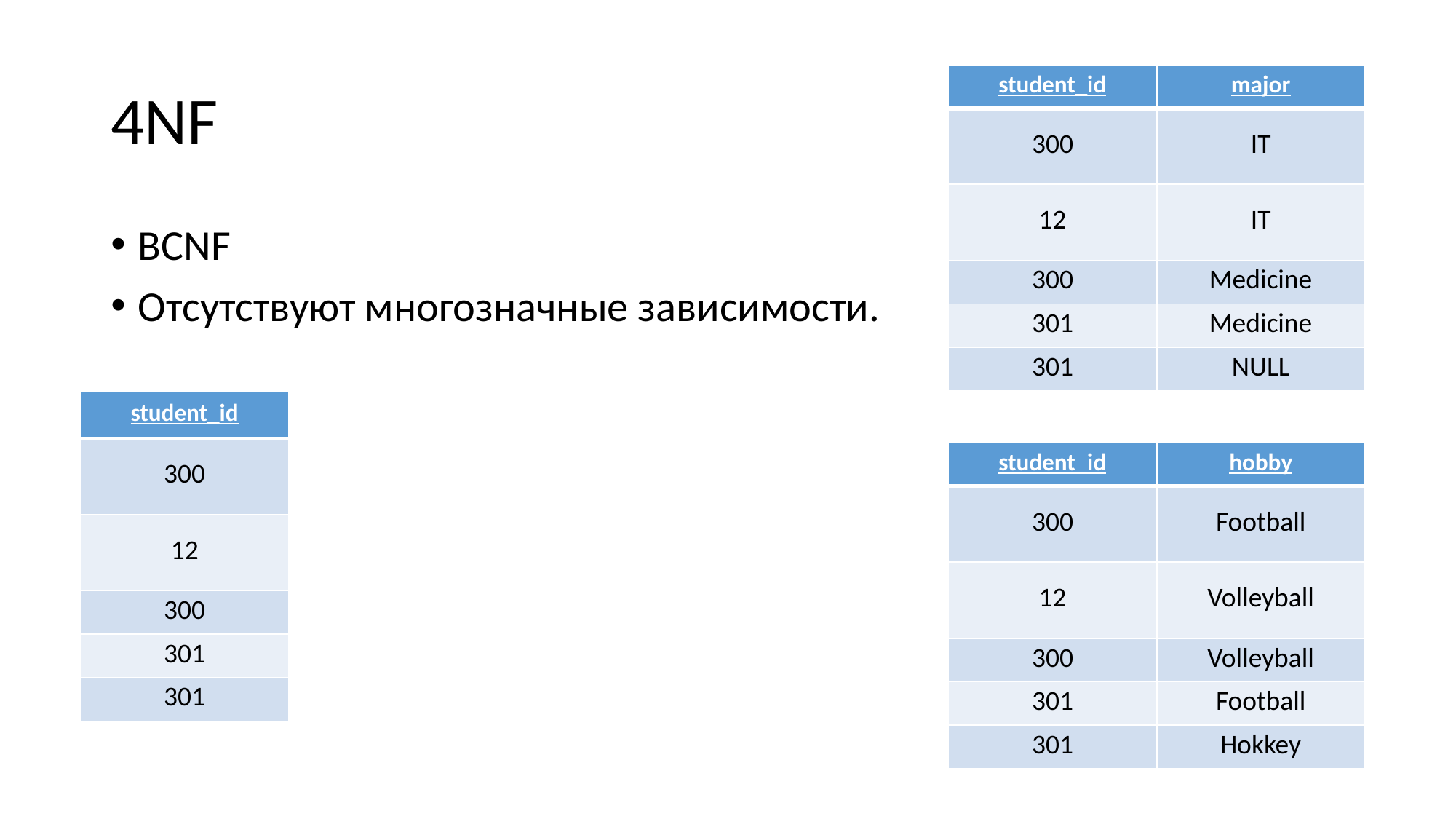

# 4NF
| student\_id | major |
| --- | --- |
| 300 | IT |
| 12 | IT |
| 300 | Medicine |
| 301 | Medicine |
| 301 | NULL |
BCNF
Отсутствуют многозначные зависимости.

| student\_id |
| --- |
| 300 |
| 12 |
| 300 |
| 301 |
| 301 |
| student\_id | hobby |
| --- | --- |
| 300 | Football |
| 12 | Volleyball |
| 300 | Volleyball |
| 301 | Football |
| 301 | Hokkey |